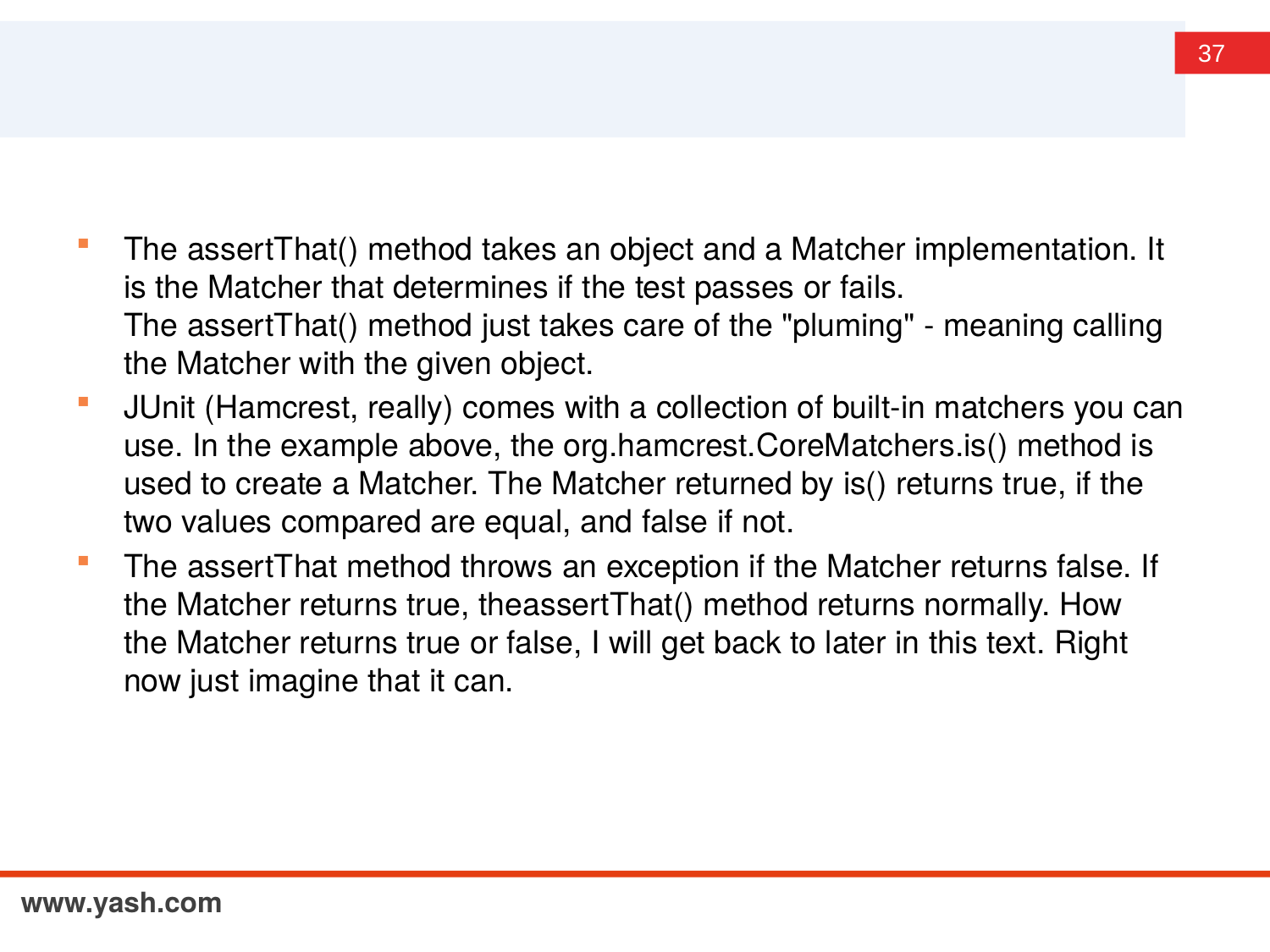

#
The assertThat() method takes an object and a Matcher implementation. It is the Matcher that determines if the test passes or fails. The assertThat() method just takes care of the "pluming" - meaning calling the Matcher with the given object.
JUnit (Hamcrest, really) comes with a collection of built-in matchers you can use. In the example above, the org.hamcrest.CoreMatchers.is() method is used to create a Matcher. The Matcher returned by is() returns true, if the two values compared are equal, and false if not.
The assertThat method throws an exception if the Matcher returns false. If the Matcher returns true, theassertThat() method returns normally. How the Matcher returns true or false, I will get back to later in this text. Right now just imagine that it can.